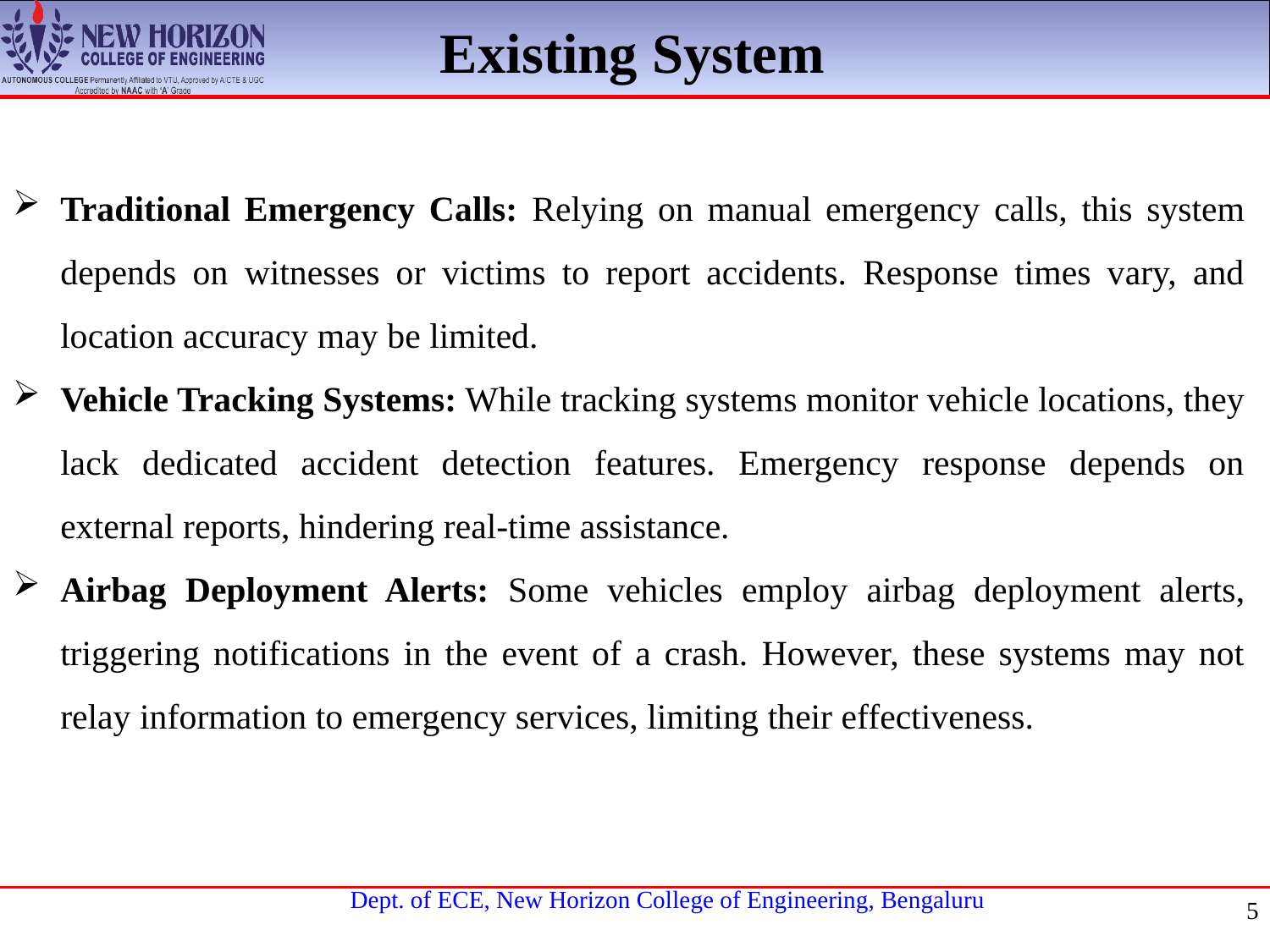

Existing System

Traditional Emergency Calls: Relying on manual emergency calls, this system depends on witnesses or victims to report accidents. Response times vary, and location accuracy may be limited.
Vehicle Tracking Systems: While tracking systems monitor vehicle locations, they lack dedicated accident detection features. Emergency response depends on external reports, hindering real-time assistance.
Airbag Deployment Alerts: Some vehicles employ airbag deployment alerts, triggering notifications in the event of a crash. However, these systems may not relay information to emergency services, limiting their effectiveness.

5